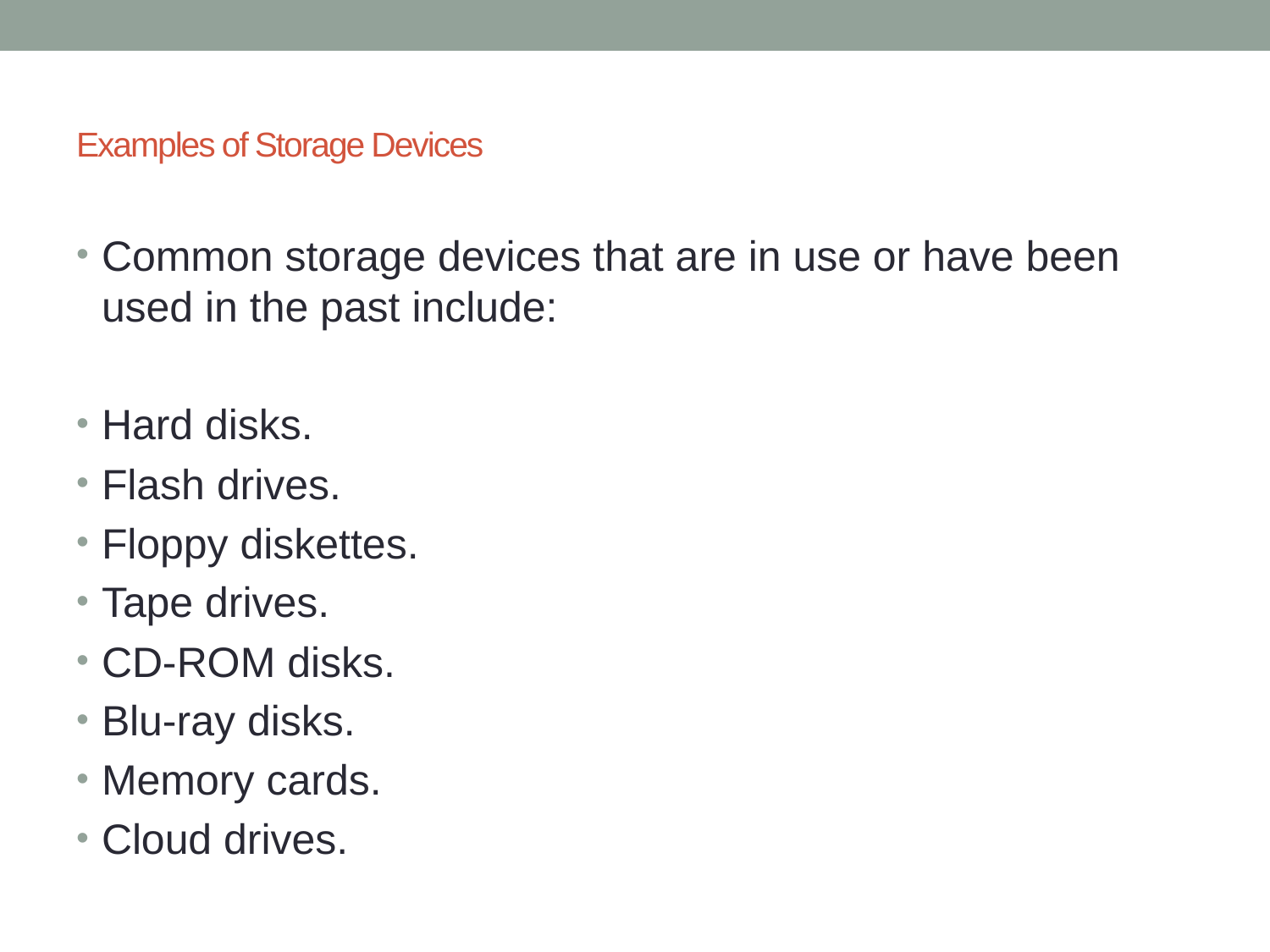

# Examples of Storage Devices
Common storage devices that are in use or have been used in the past include:

Hard disks.
Flash drives.
Floppy diskettes.
Tape drives.
CD-ROM disks.
Blu-ray disks.
Memory cards.
Cloud drives.